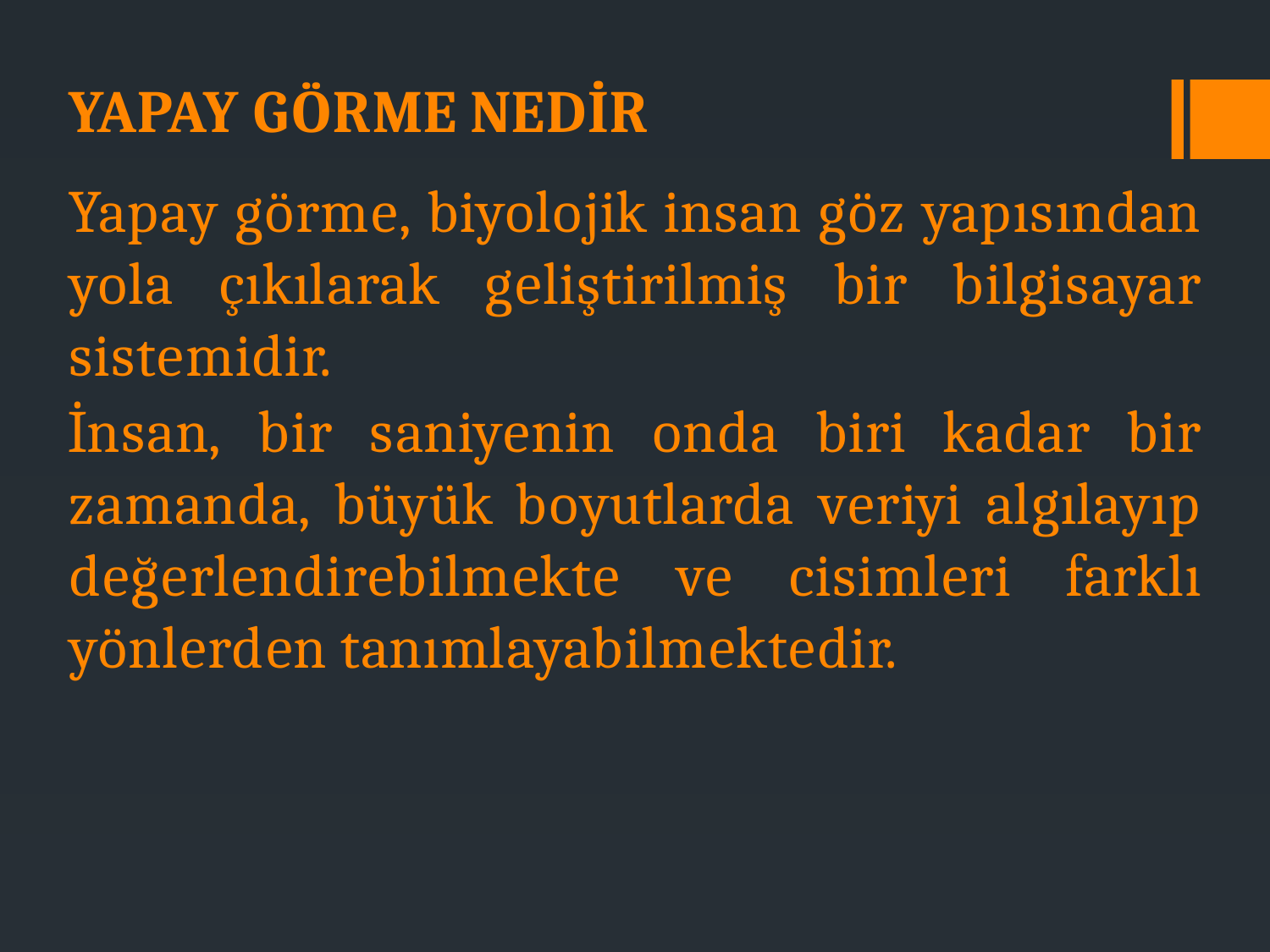

YAPAY GÖRME NEDİR
# Yapay görme, biyolojik insan göz yapısından yola çıkılarak geliştirilmiş bir bilgisayar sistemidir.
İnsan, bir saniyenin onda biri kadar bir zamanda, büyük boyutlarda veriyi algılayıp değerlendirebilmekte ve cisimleri farklı yönlerden tanımlayabilmektedir.